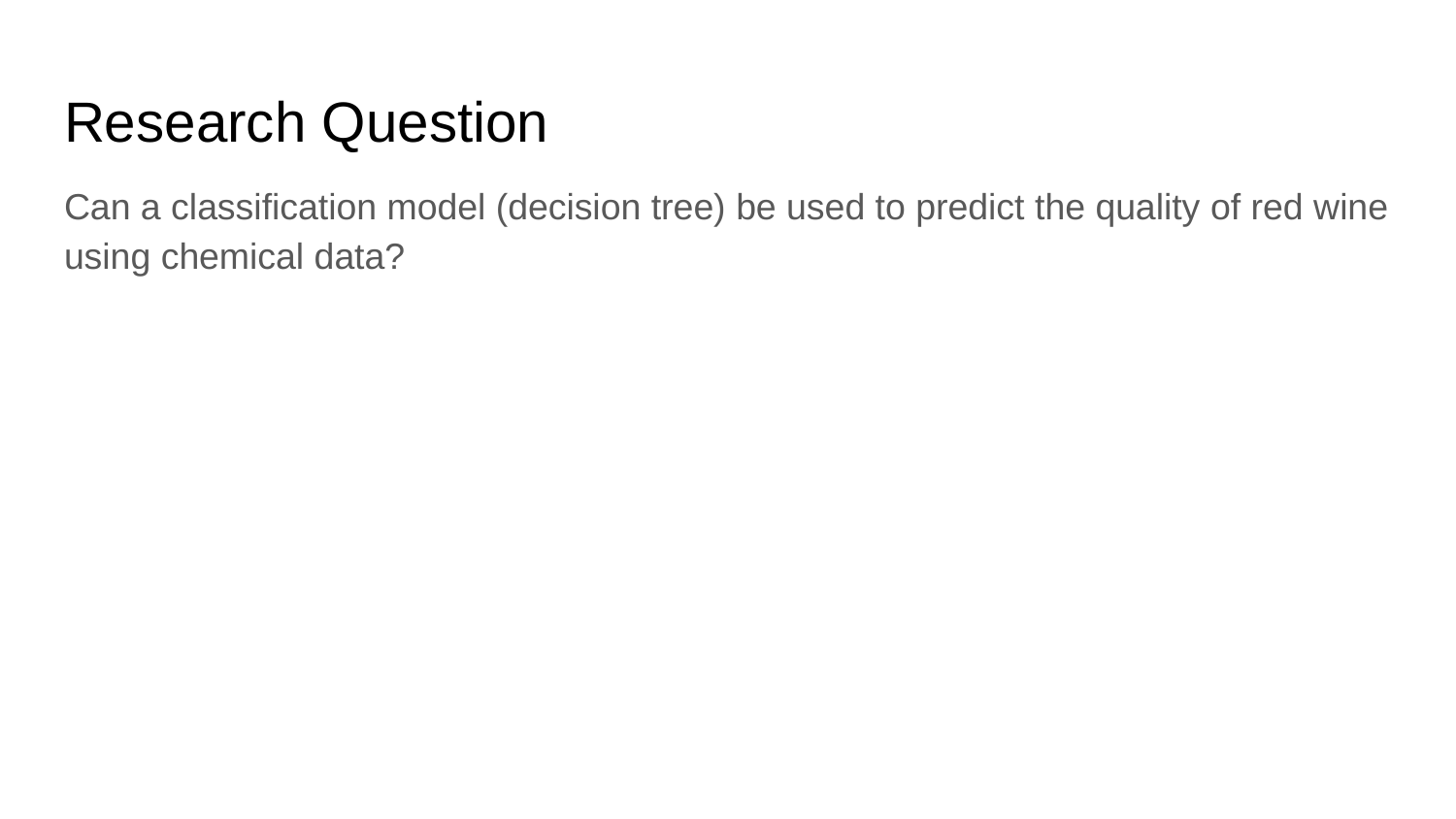

# Research Question
Can a classification model (decision tree) be used to predict the quality of red wine using chemical data?